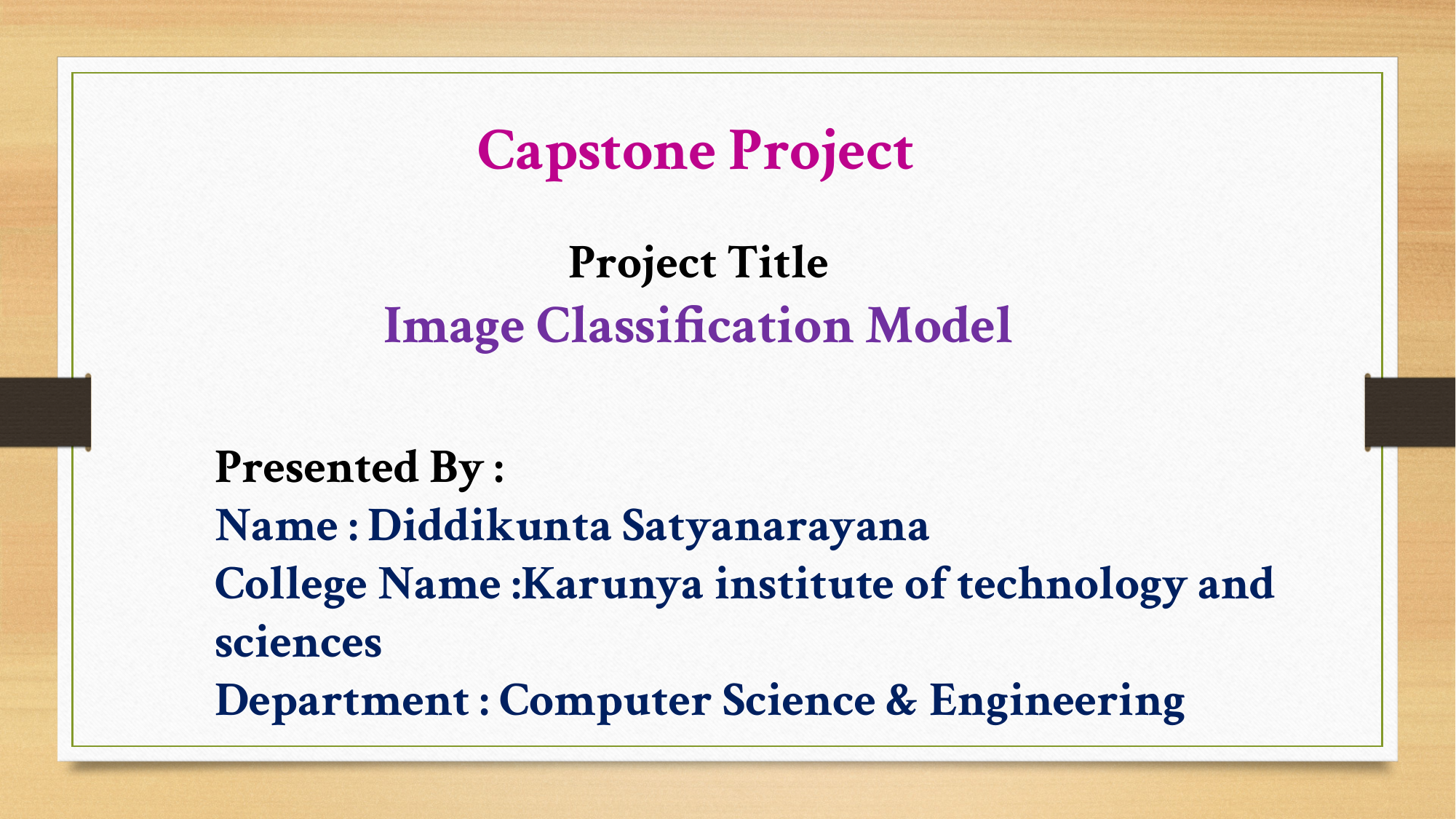

Capstone Project

Project Title
Image Classification Model
Presented By :
Name : Diddikunta Satyanarayana
College Name :Karunya institute of technology and    sciences
Department : Computer Science & Engineering